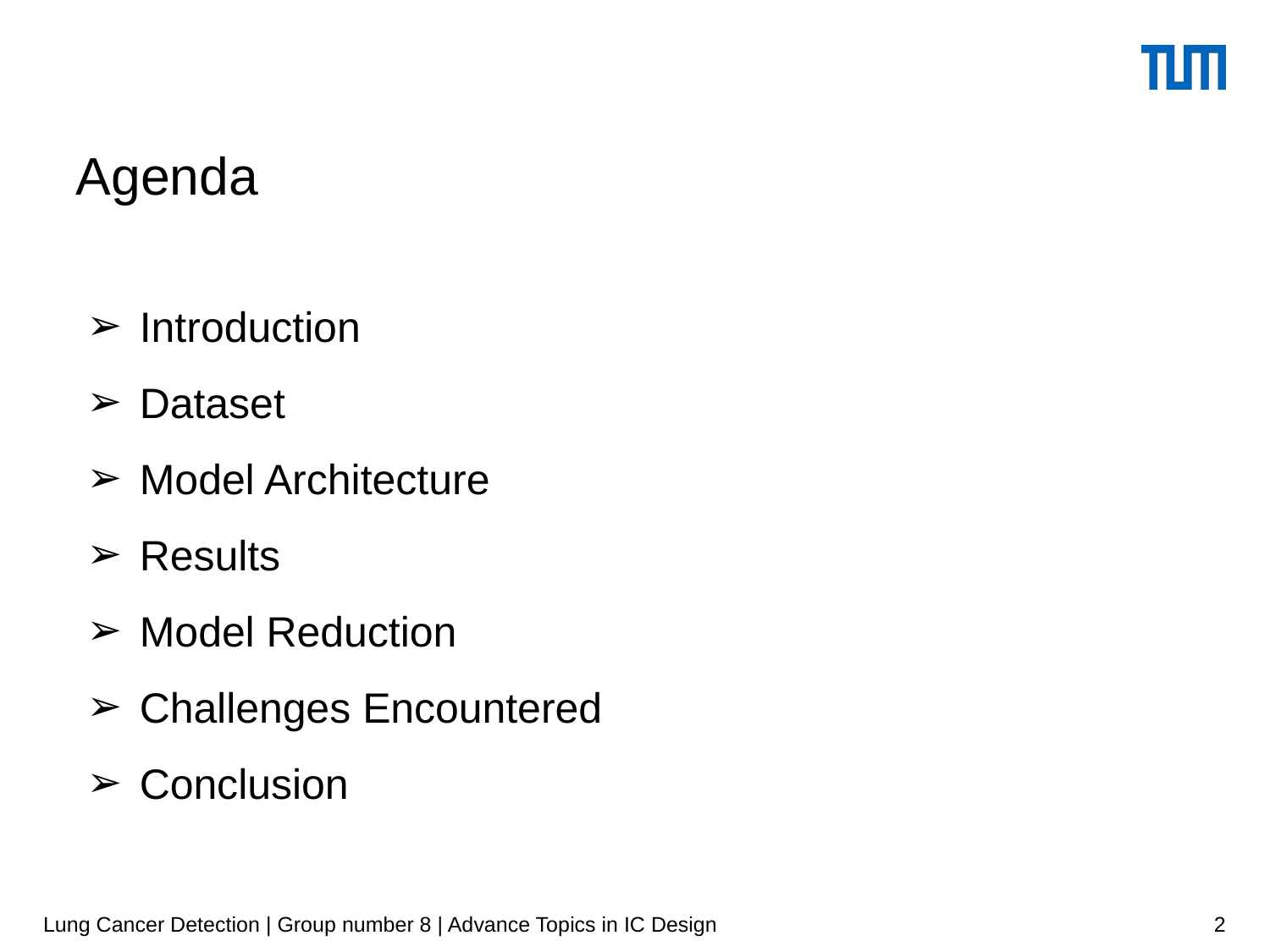

# Agenda
Introduction
Dataset
Model Architecture
Results
Model Reduction
Challenges Encountered
Conclusion

Lung Cancer Detection | Group number 8 | Advance Topics in IC Design
2